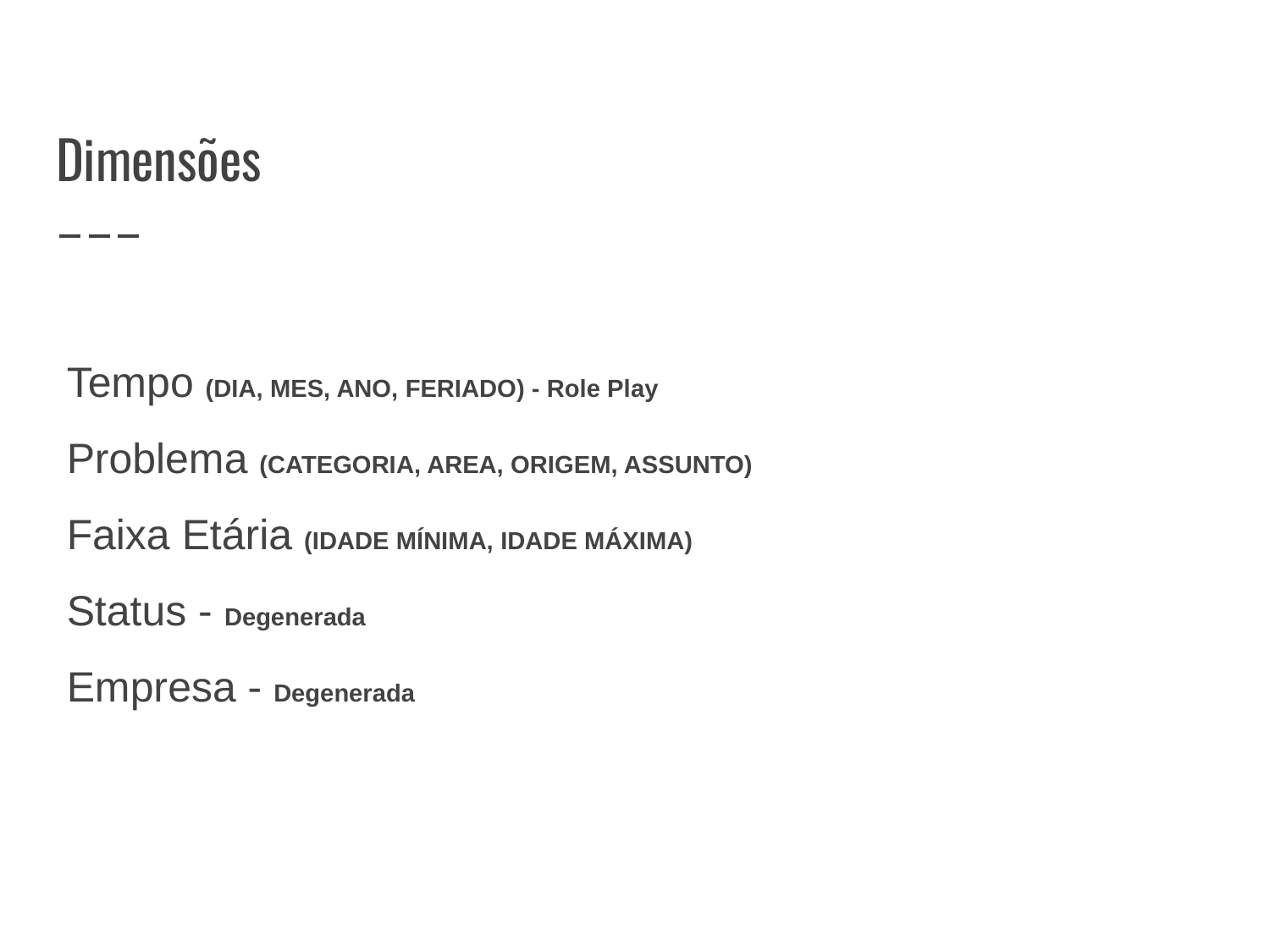

# Dimensões
Tempo (DIA, MES, ANO, FERIADO) - Role Play
Problema (CATEGORIA, AREA, ORIGEM, ASSUNTO)
Faixa Etária (IDADE MÍNIMA, IDADE MÁXIMA)
Status - Degenerada
Empresa - Degenerada